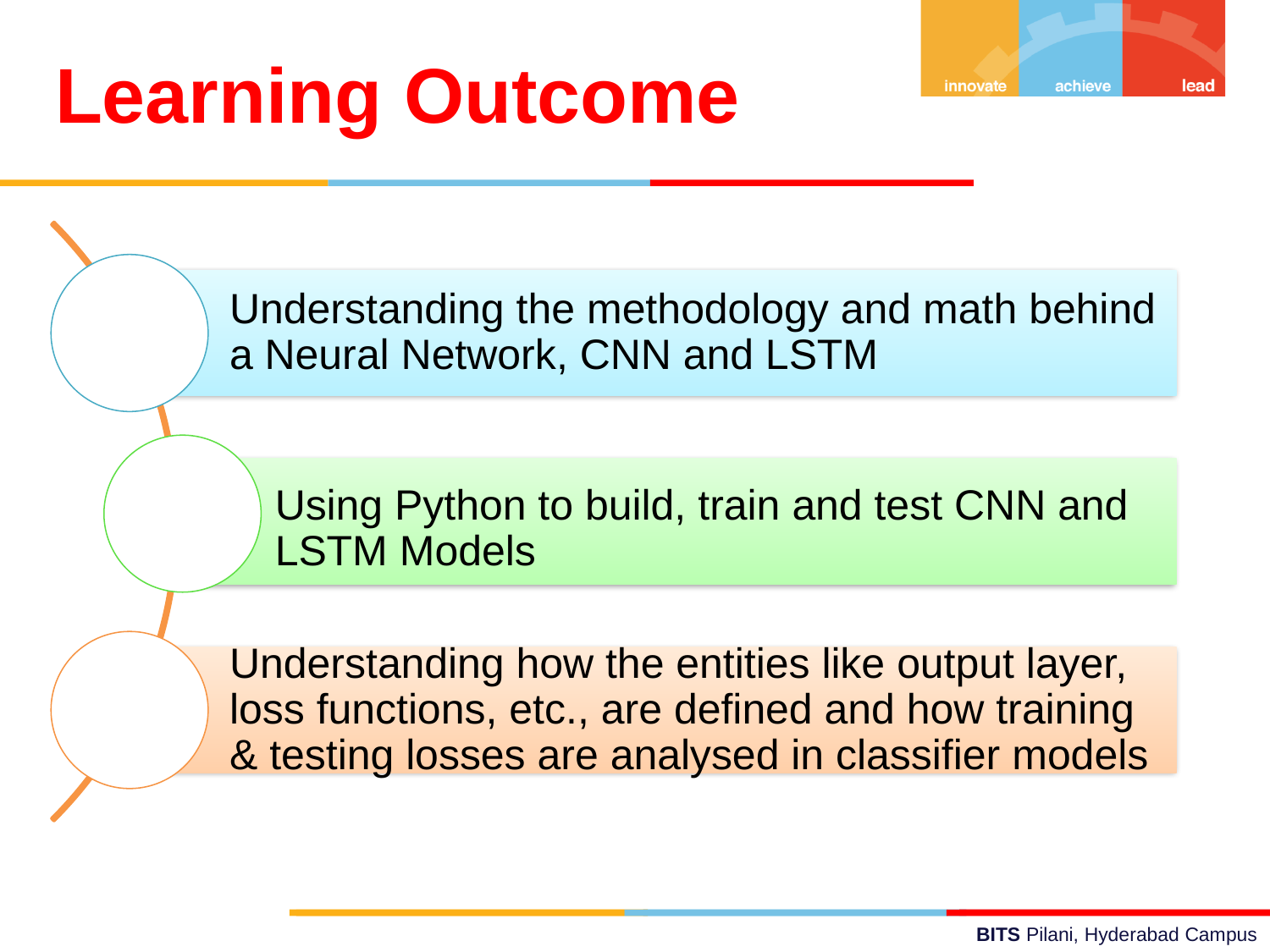

Learning Outcome

Understanding the methodology and math behind a Neural Network, CNN and LSTM

Using Python to build, train and test CNN and LSTM Models

Understanding how the entities like output layer, loss functions, etc., are defined and how training & testing losses are analysed in classifier models